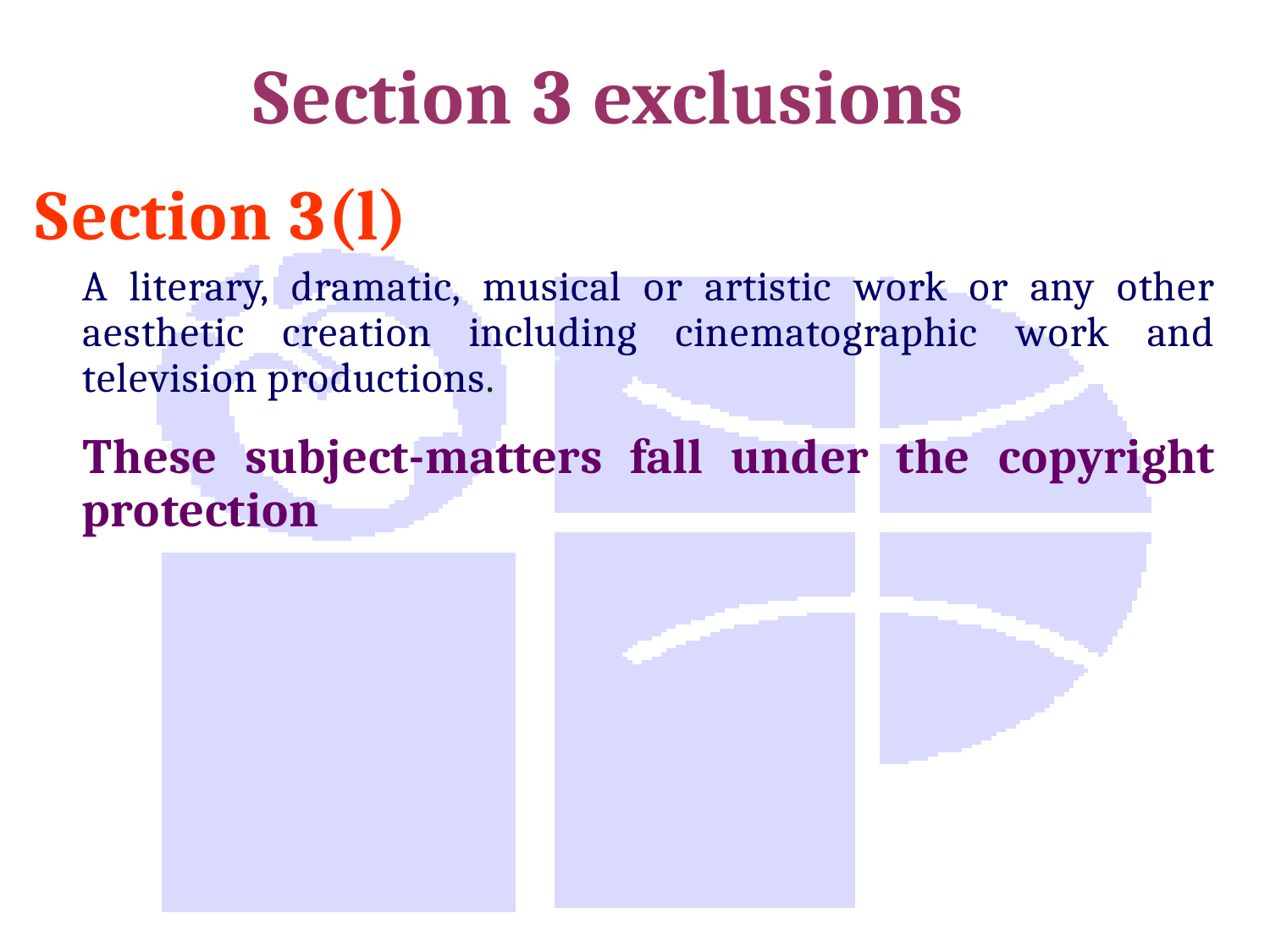

Section 3 exclusions
#
Section 3(l)
	A literary, dramatic, musical or artistic work or any other aesthetic creation including cinematographic work and television productions.

	These subject-matters fall under the copyright protection